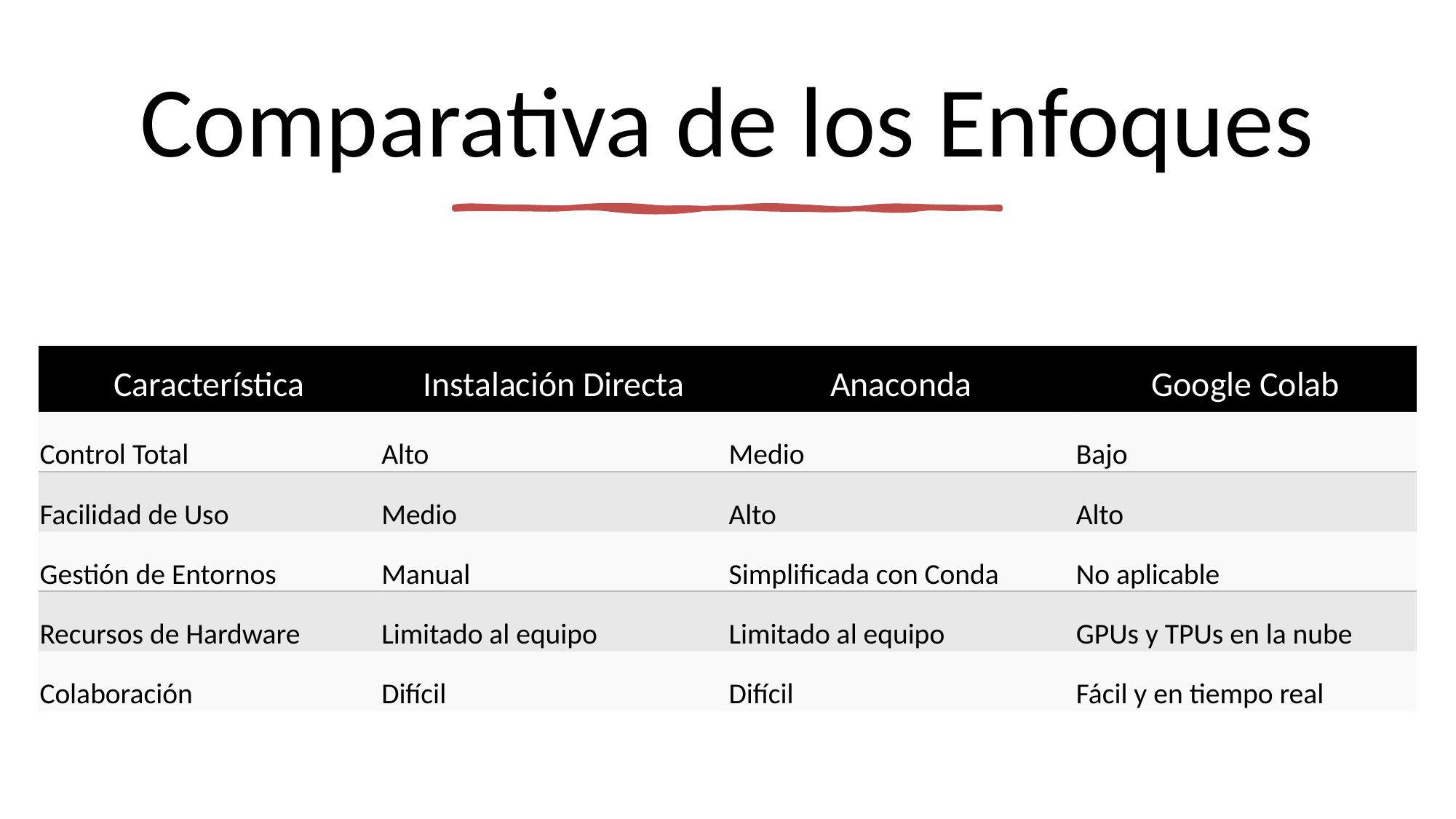

# Comparativa de los Enfoques

| Característica | Instalación Directa | Anaconda | Google Colab |
| --- | --- | --- | --- |
| Control Total | Alto | Medio | Bajo |
| Facilidad de Uso | Medio | Alto | Alto |
| Gestión de Entornos | Manual | Simplificada con Conda | No aplicable |
| Recursos de Hardware | Limitado al equipo | Limitado al equipo | GPUs y TPUs en la nube |
| Colaboración | Difícil | Difícil | Fácil y en tiempo real |